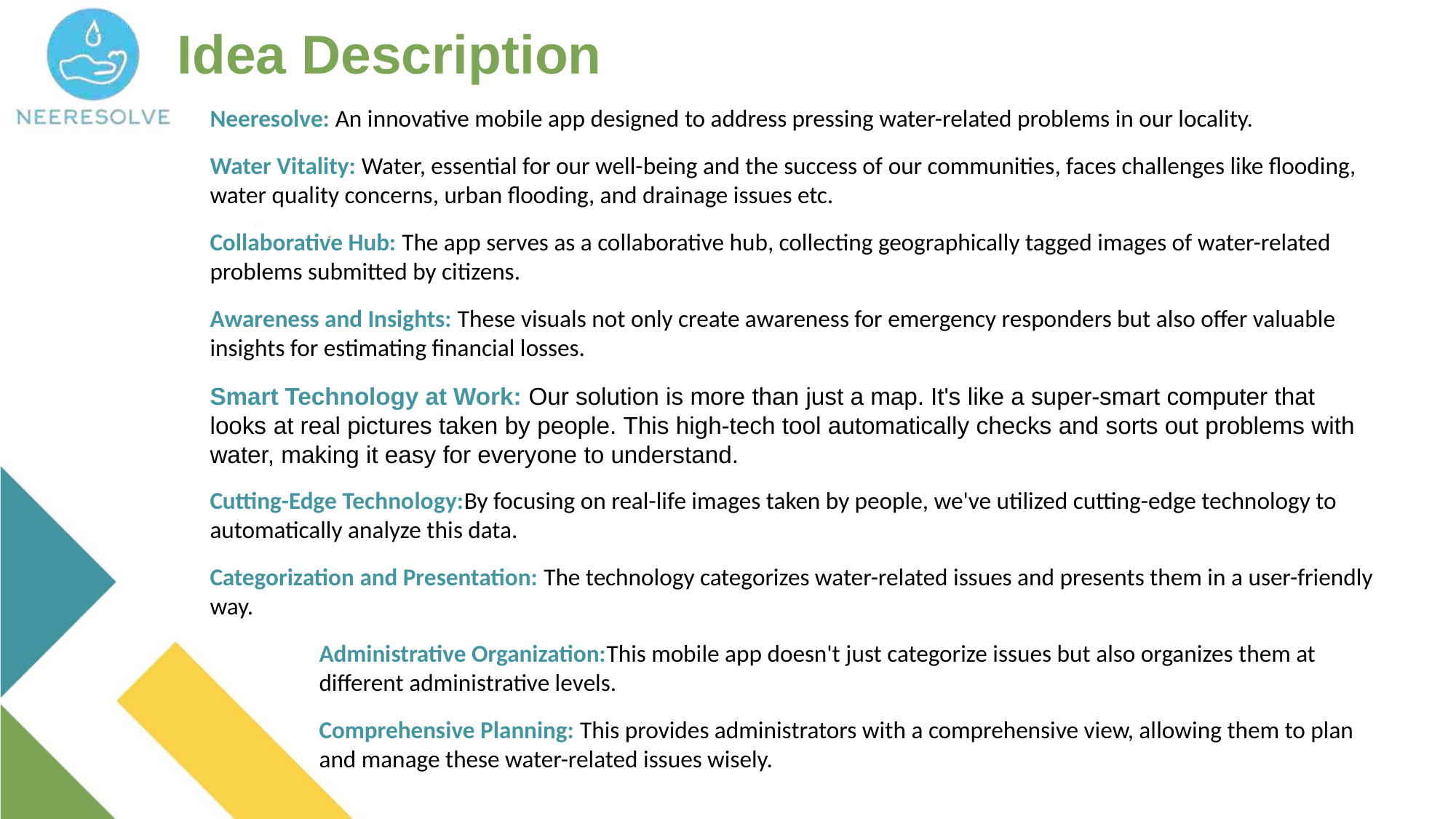

Idea Description
Neeresolve: An innovative mobile app designed to address pressing water-related problems in our locality.
Water Vitality: Water, essential for our well-being and the success of our communities, faces challenges like flooding,
water quality concerns, urban flooding, and drainage issues etc.
Collaborative Hub: The app serves as a collaborative hub, collecting geographically tagged images of water-related
problems submitted by citizens.
Awareness and Insights: These visuals not only create awareness for emergency responders but also offer valuable
insights for estimating financial losses.
Smart Technology at Work: Our solution is more than just a map. It's like a super-smart computer that
looks at real pictures taken by people. This high-tech tool automatically checks and sorts out problems with
water, making it easy for everyone to understand.
Cutting-Edge Technology:By focusing on real-life images taken by people, we've utilized cutting-edge technology to
automatically analyze this data.
Categorization and Presentation: The technology categorizes water-related issues and presents them in a user-friendly
way.
Administrative Organization:This mobile app doesn't just categorize issues but also organizes them at
different administrative levels.
Comprehensive Planning: This provides administrators with a comprehensive view, allowing them to plan
and manage these water-related issues wisely.